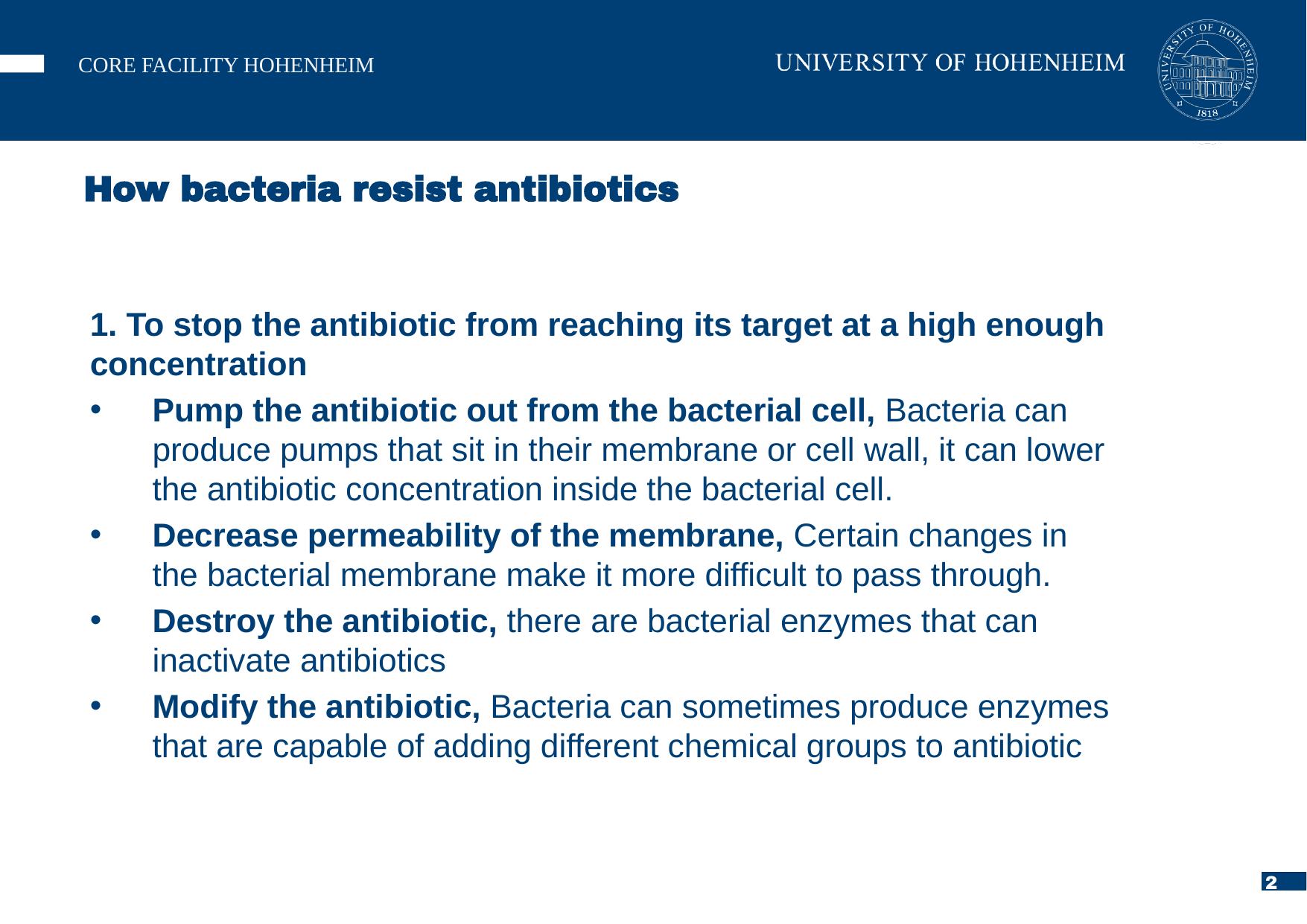

# How bacteria resist antibiotics
1. To stop the antibiotic from reaching its target at a high enough concentration
Pump the antibiotic out from the bacterial cell, Bacteria can produce pumps that sit in their membrane or cell wall, it can lower the antibiotic concentration inside the bacterial cell.
Decrease permeability of the membrane, Certain changes in the bacterial membrane make it more difficult to pass through.
Destroy the antibiotic, there are bacterial enzymes that can inactivate antibiotics
Modify the antibiotic, Bacteria can sometimes produce enzymes that are capable of adding different chemical groups to antibiotic